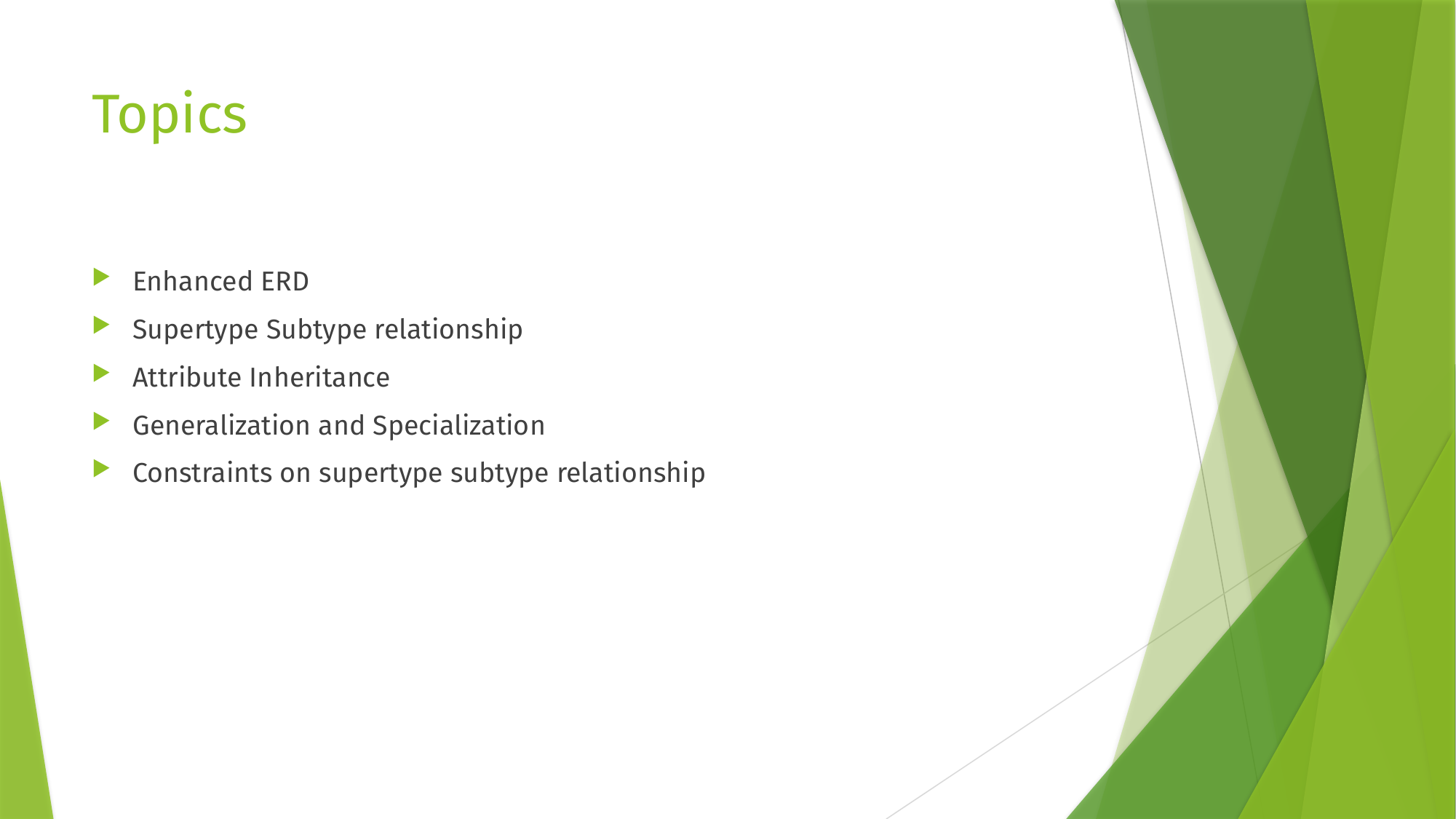

# Topics
Enhanced ERD
Supertype Subtype relationship
Attribute Inheritance
Generalization and Specialization
Constraints on supertype subtype relationship